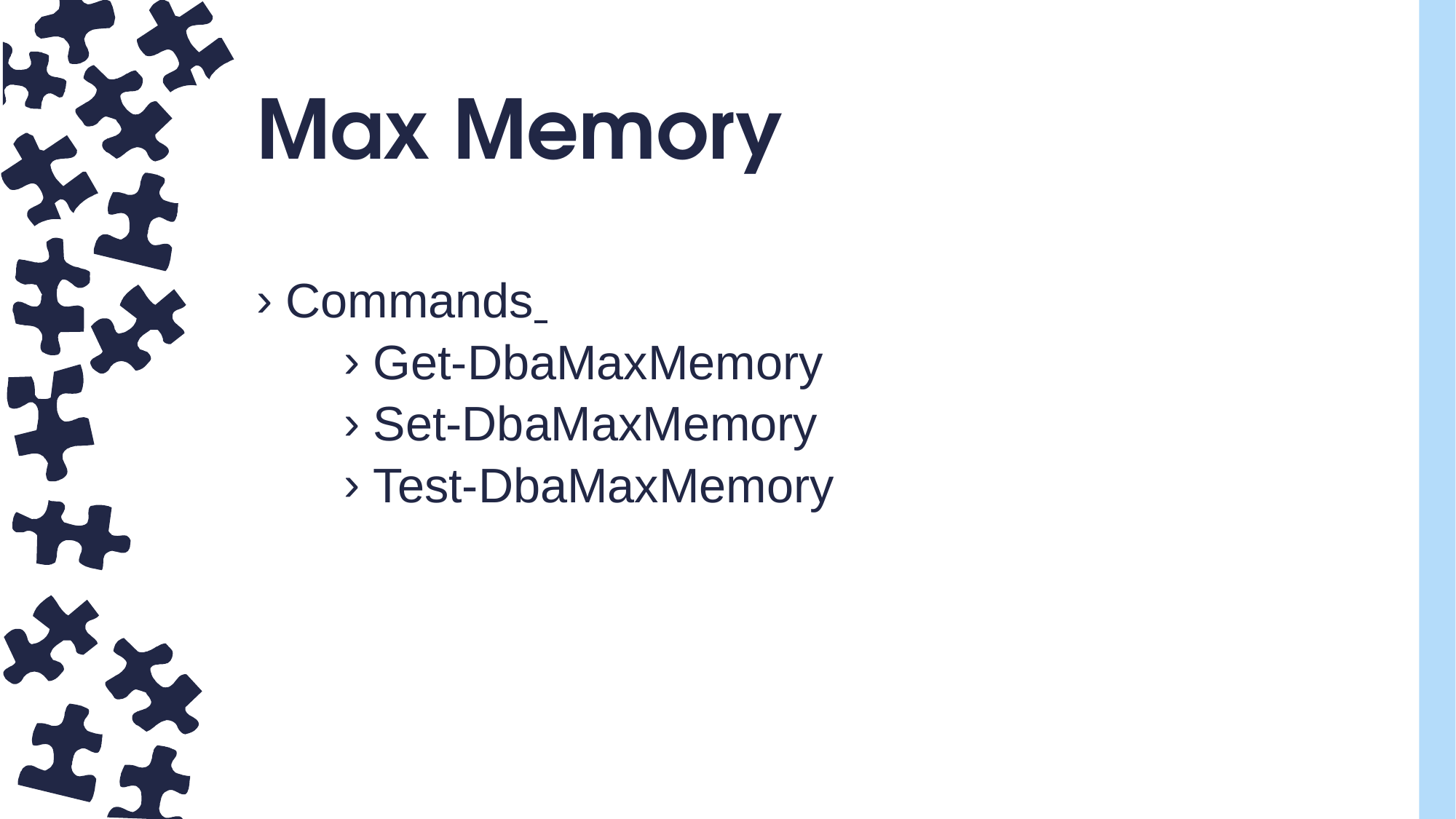

# Max Memory

Commands
Get-DbaMaxMemory
Set-DbaMaxMemory
Test-DbaMaxMemory